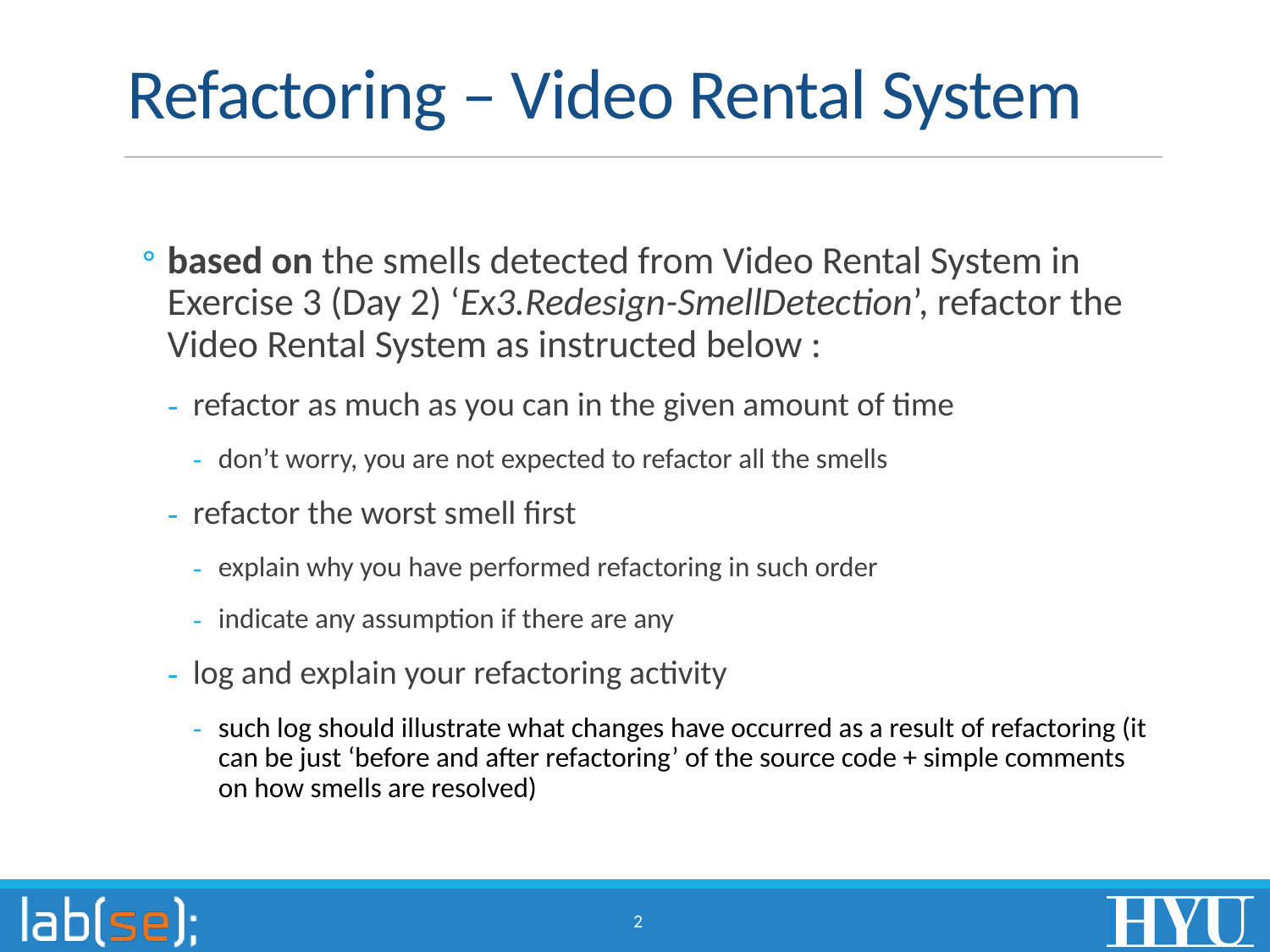

# Refactoring – Video Rental System

based on the smells detected from Video Rental System in Exercise 3 (Day 2) ‘Ex3.Redesign-SmellDetection’, refactor the  Video Rental System as instructed below :
refactor as much as you can in the given amount of time
don’t worry, you are not expected to refactor all the smells
refactor the worst smell first
explain why you have performed refactoring in such order
indicate any assumption if there are any
log and explain your refactoring activity
such log should illustrate what changes have occurred as a result of refactoring (it can be just ‘before and after refactoring’ of the source code + simple comments on how smells are resolved)
2